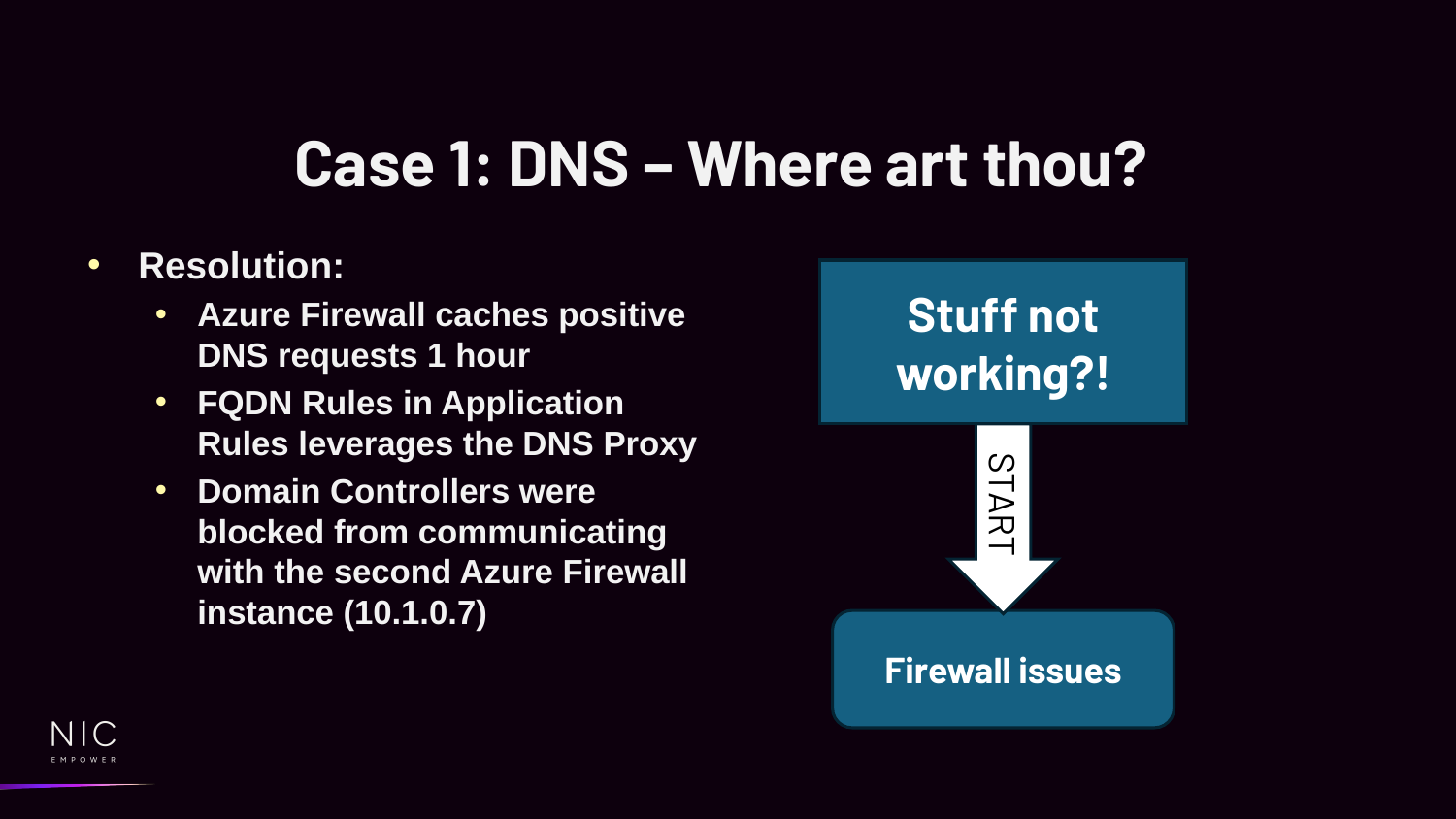

# Case 1: DNS – Where art thou?
Resolution:
Azure Firewall caches positive DNS requests 1 hour
FQDN Rules in Application Rules leverages the DNS Proxy
Domain Controllers were blocked from communicating with the second Azure Firewall instance (10.1.0.7)
Stuff not working?!
START
Firewall issues